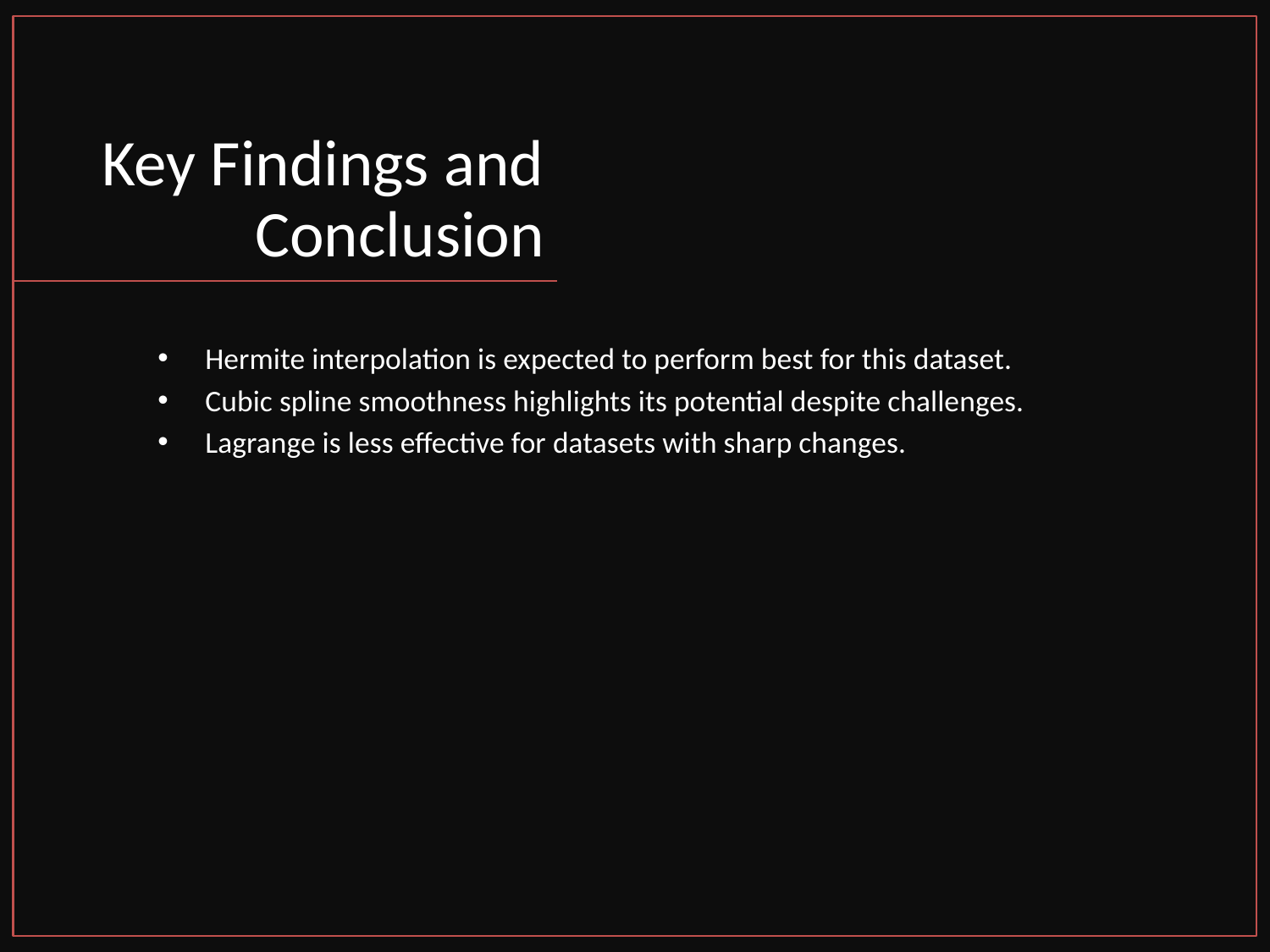

# Key Findings and Conclusion
Hermite interpolation is expected to perform best for this dataset.
Cubic spline smoothness highlights its potential despite challenges.
Lagrange is less effective for datasets with sharp changes.